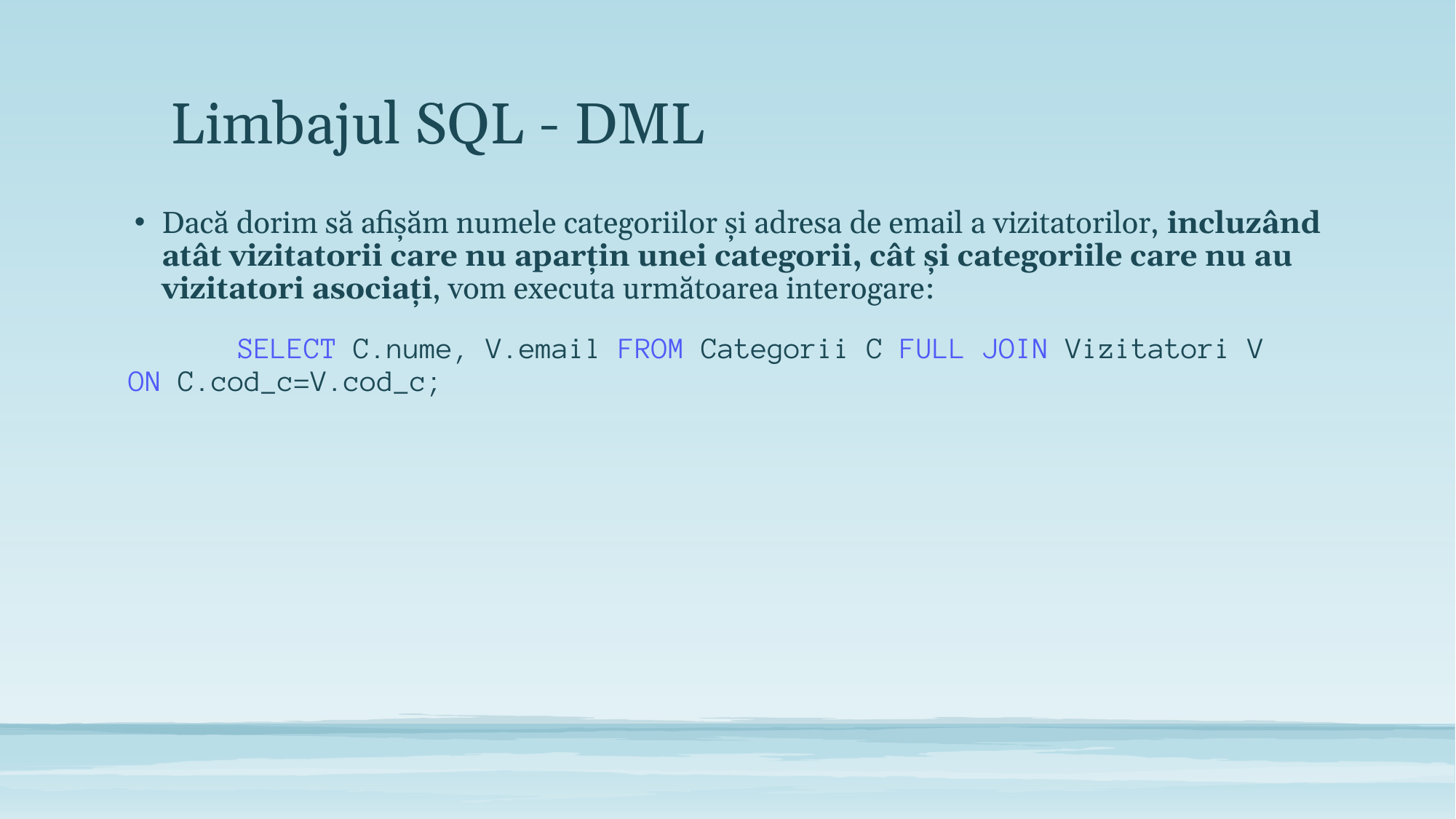

# Limbajul SQL - DML
Dacă dorim să afișăm numele categoriilor și adresa de email a vizitatorilor, incluzând atât vizitatorii care nu aparțin unei categorii, cât și categoriile care nu au vizitatori asociați, vom executa următoarea interogare:
	SELECT C.nume, V.email FROM Categorii C FULL JOIN Vizitatori V 	ON C.cod_c=V.cod_c;